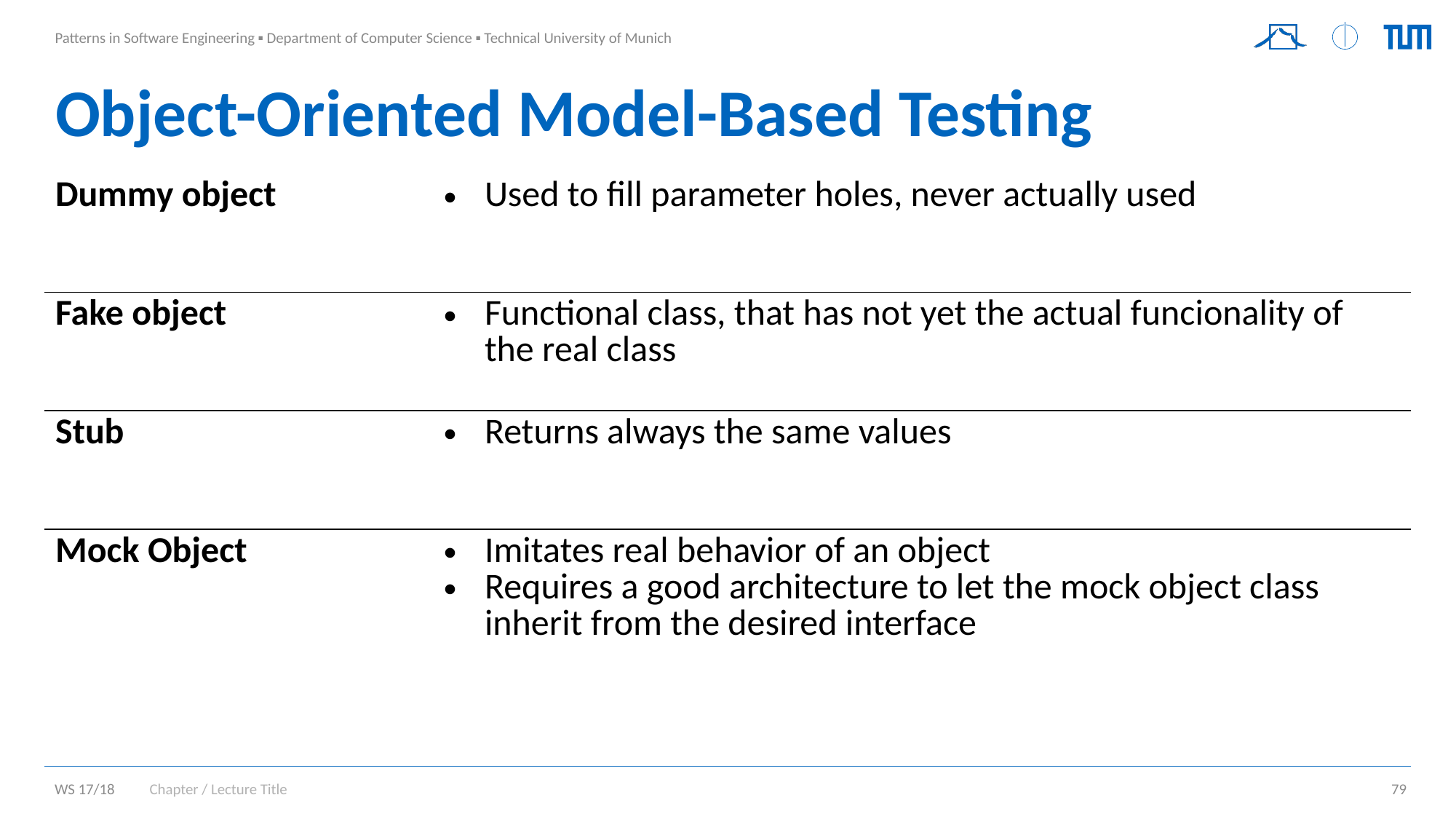

# Object-Oriented Model-Based Testing
| Dummy object | Used to fill parameter holes, never actually used |
| --- | --- |
| Fake object | Functional class, that has not yet the actual funcionality of the real class |
| Stub | Returns always the same values |
| Mock Object | Imitates real behavior of an object Requires a good architecture to let the mock object class inherit from the desired interface |

Chapter / Lecture Title
79
WS 17/18